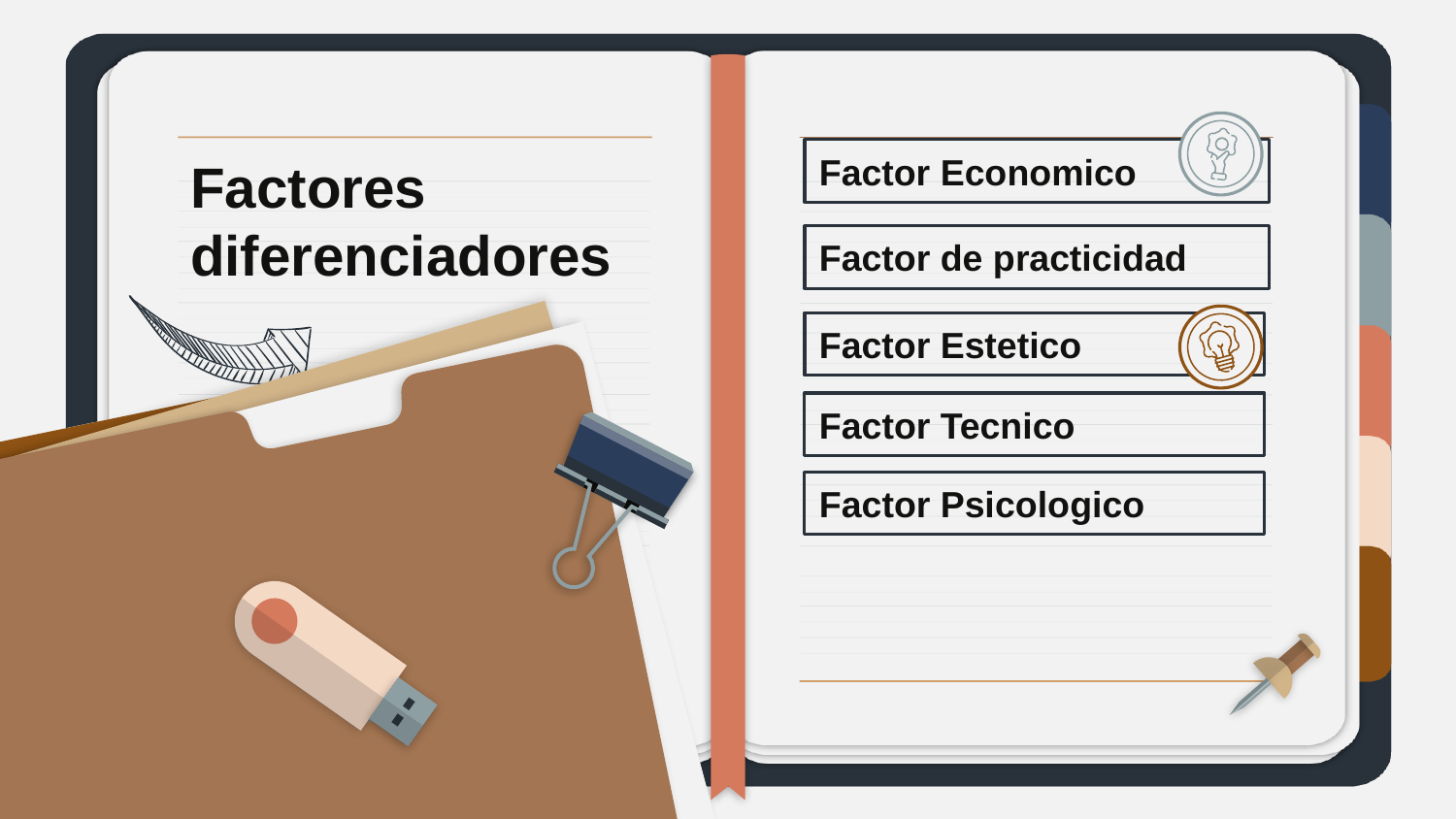

# Factor Economico
Factores diferenciadores
Factor de practicidad

Factor Estetico

Factor Tecnico

Factor Psicologico